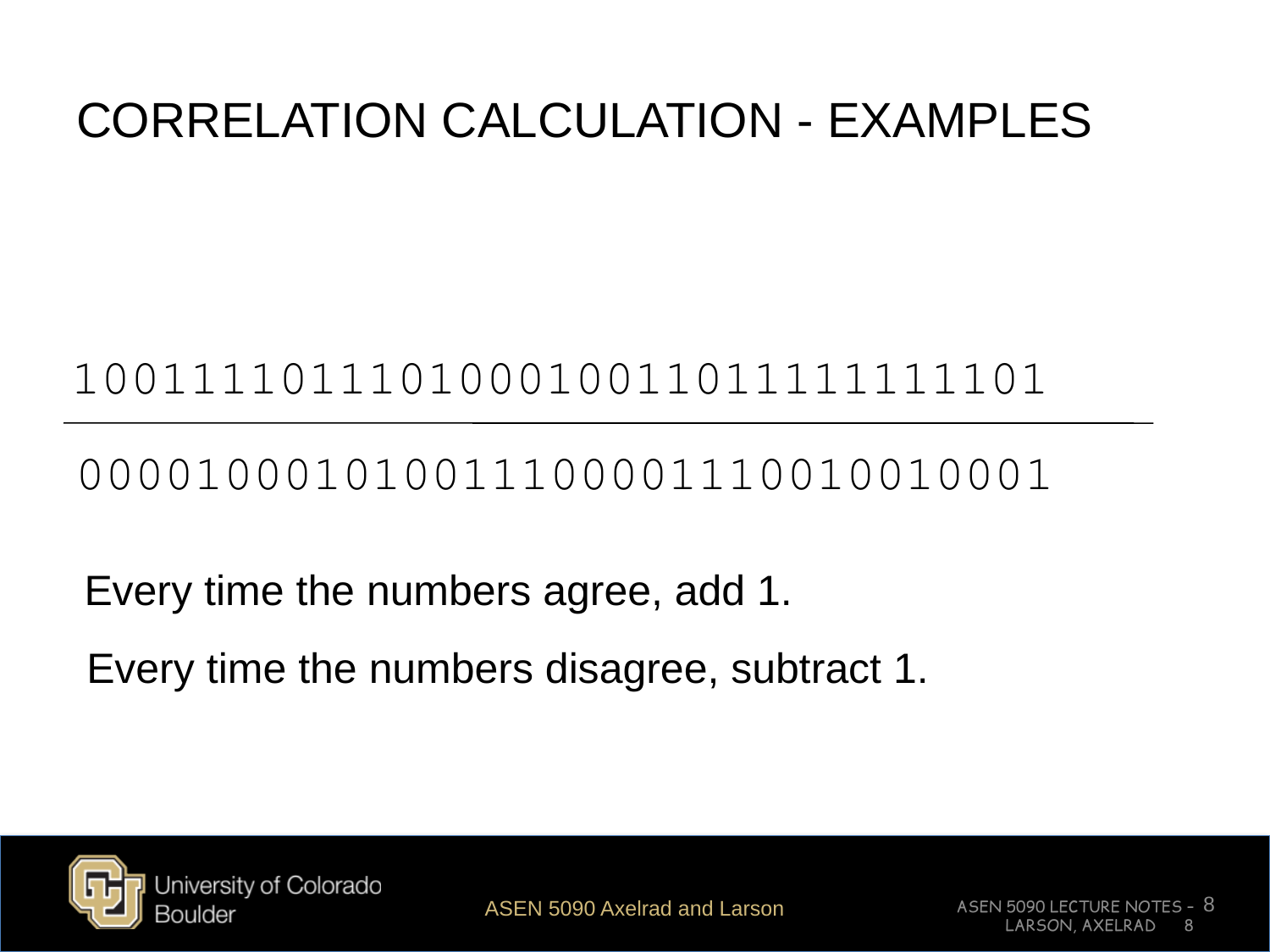

# CORRELATION CALCULATION - EXAMPLES
100111101110100010011011111111101

000010001010011100001110010010001
Every time the numbers agree, add 1.
Every time the numbers disagree, subtract 1.
8
ASEN 5090 Axelrad and Larson

ASEN 5090 LECTURE NOTES – LARSON, AXELRAD      8